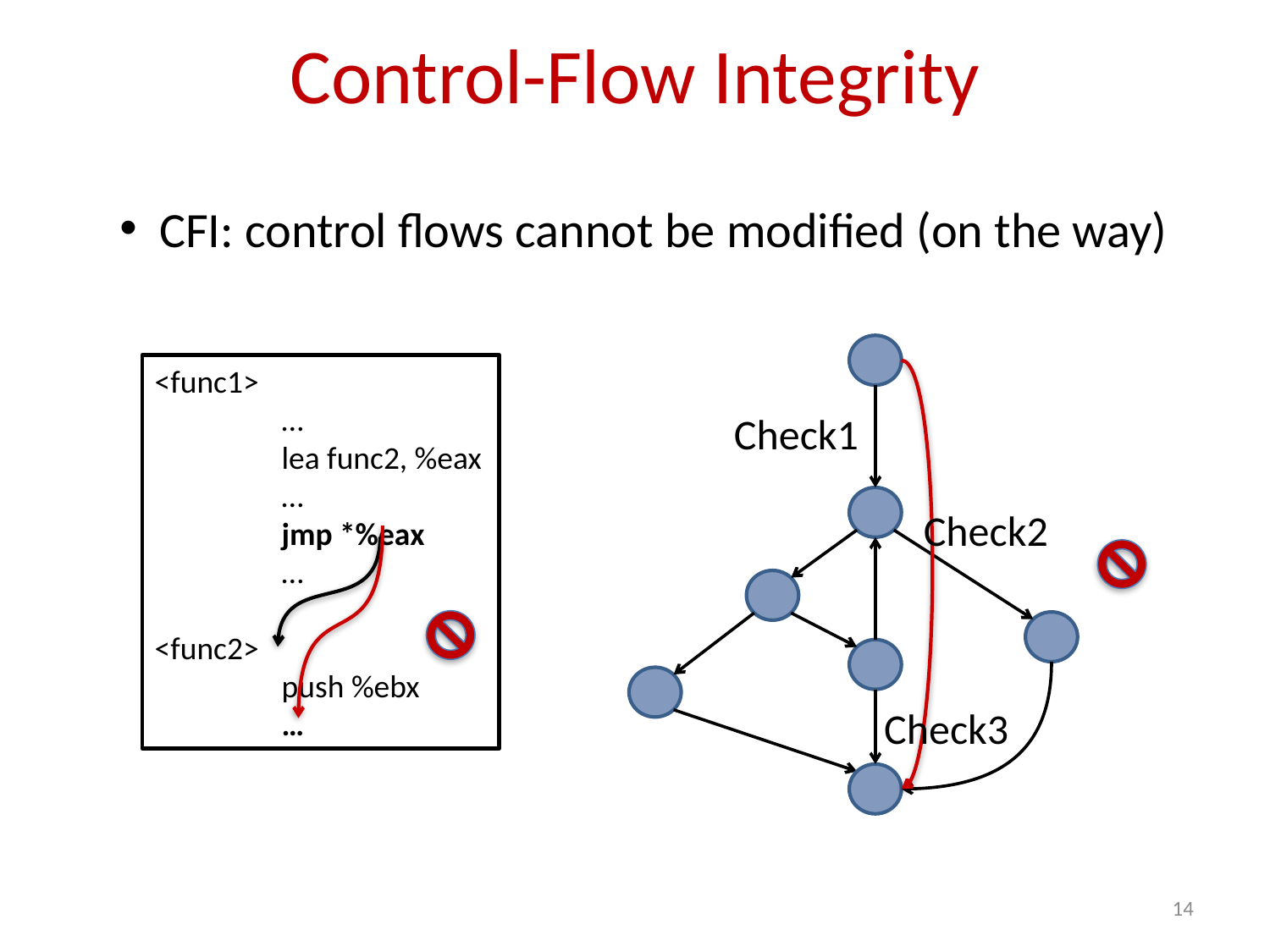

# Control-Flow Integrity
  CFI: control flows cannot be modified (on the way)

<func1>
	…
	lea func2, %eax
	…
	jmp *%eax
	…

<func2>
	push %ebx
	…
Check1
Check2

Check3
14